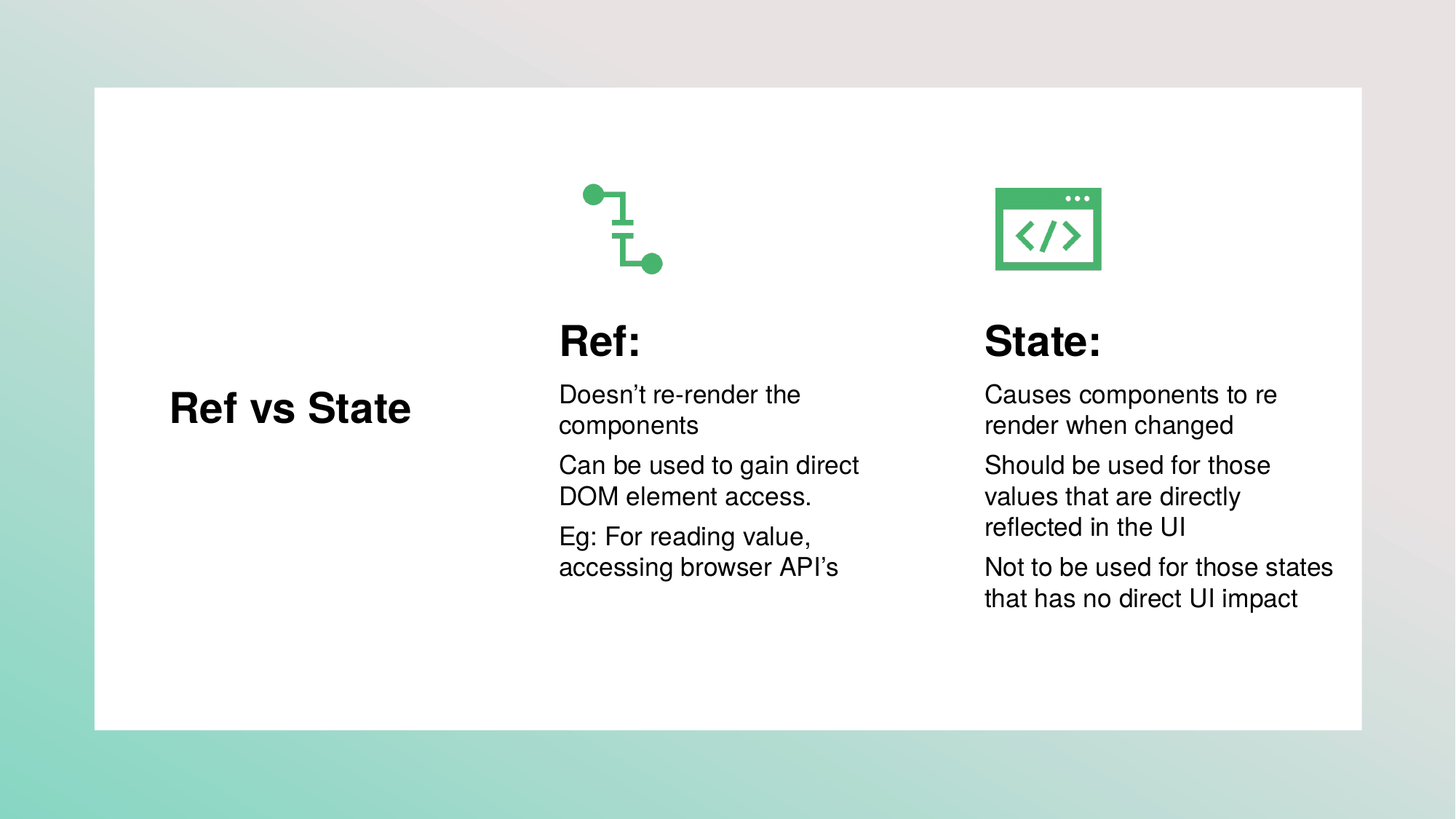

Ref:
Doesn’t re-render the components
Can be used to gain direct DOM element access.
Eg: For reading value, accessing browser API’s
State:
Causes components to re render when changed
Should be used for those values that are directly reflected in the UI
Not to be used for those states that has no direct UI impact
# Ref vs State